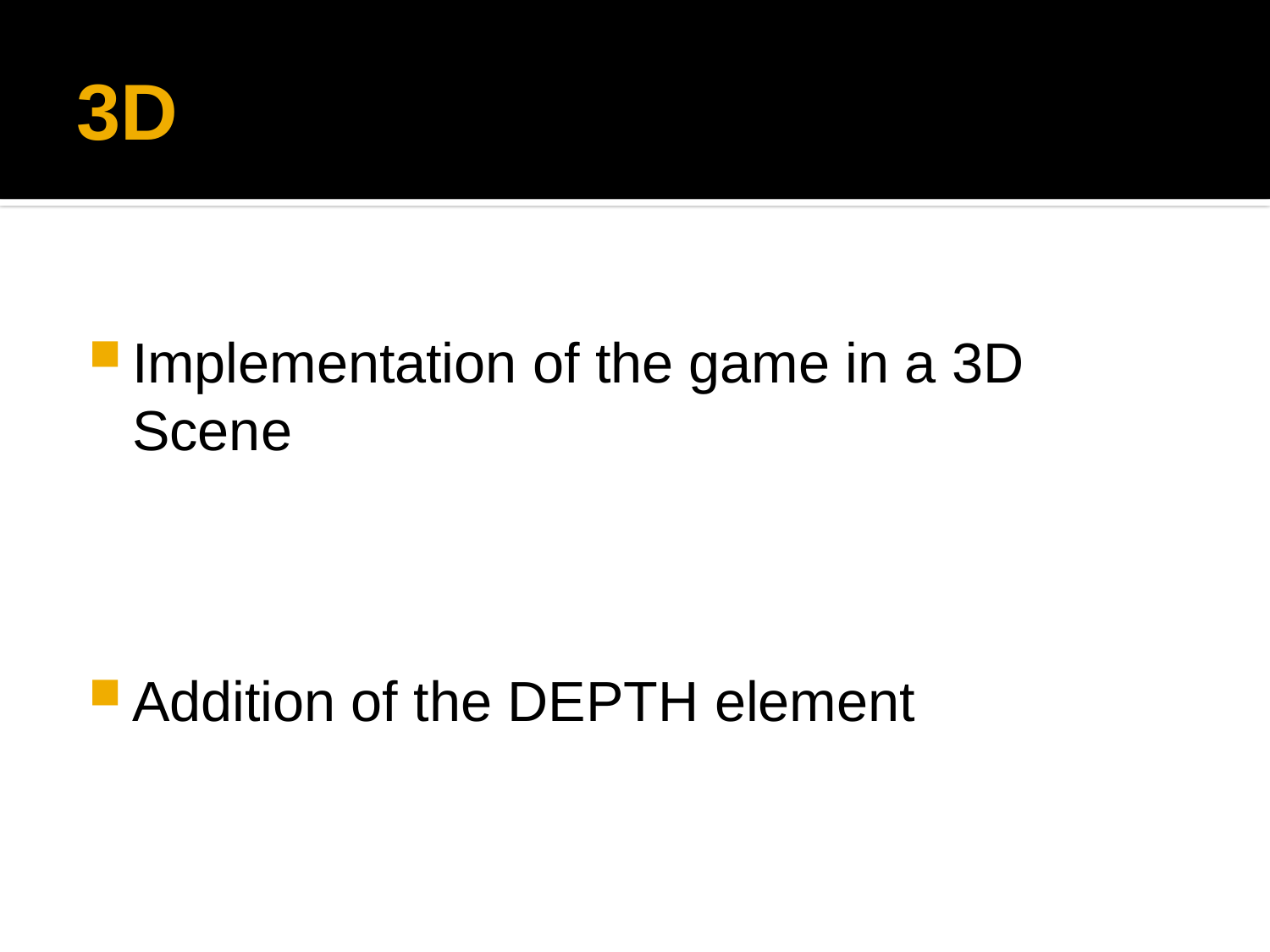

# 3D

Implementation of the game in a 3D Scene

Addition of the DEPTH element